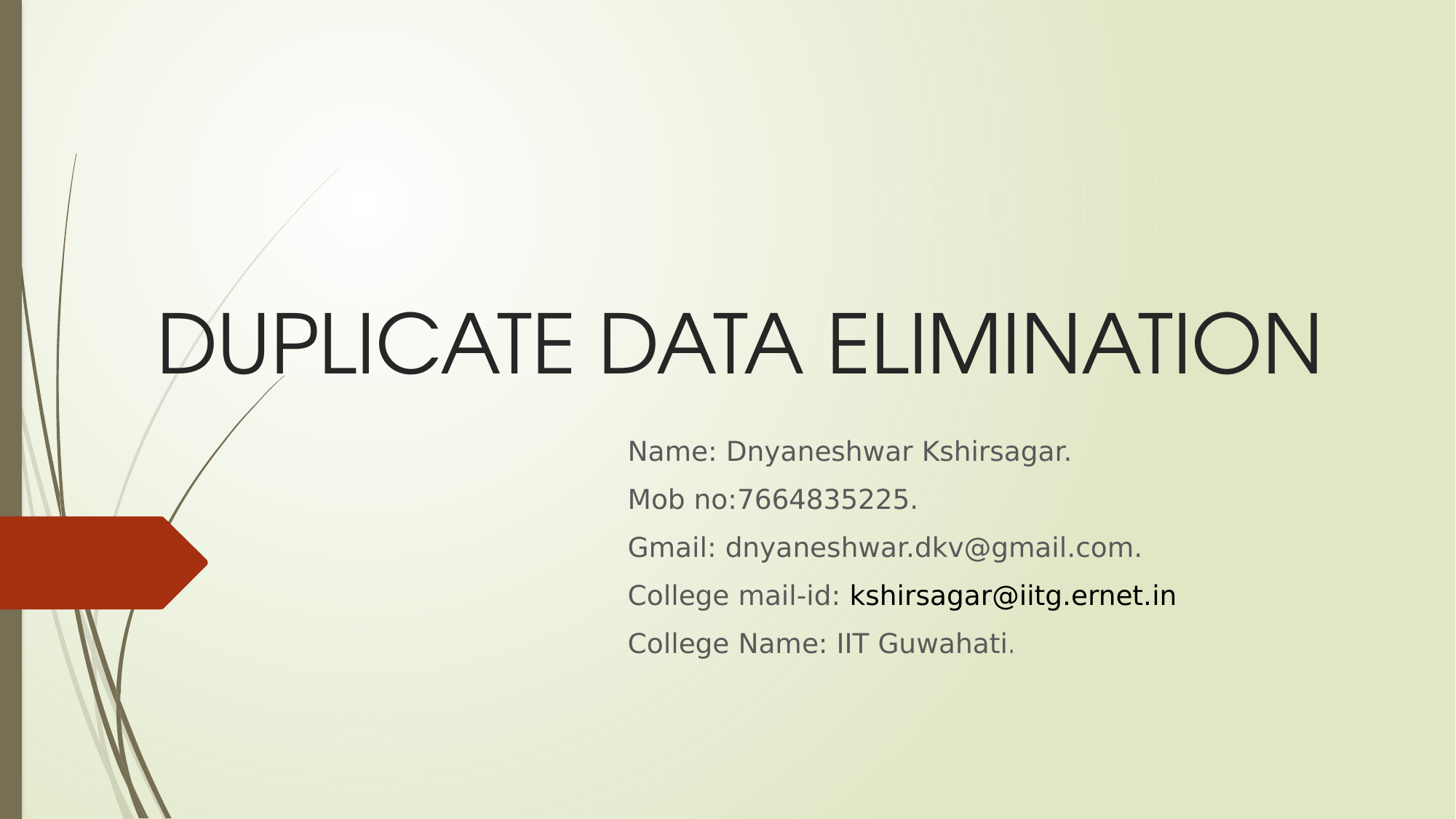

# DUPLICATE DATA ELIMINATION
Name: Dnyaneshwar Kshirsagar.
Mob no:7664835225.
Gmail: dnyaneshwar.dkv@gmail.com.
College mail-id: kshirsagar@iitg.ernet.in
College Name: IIT Guwahati.